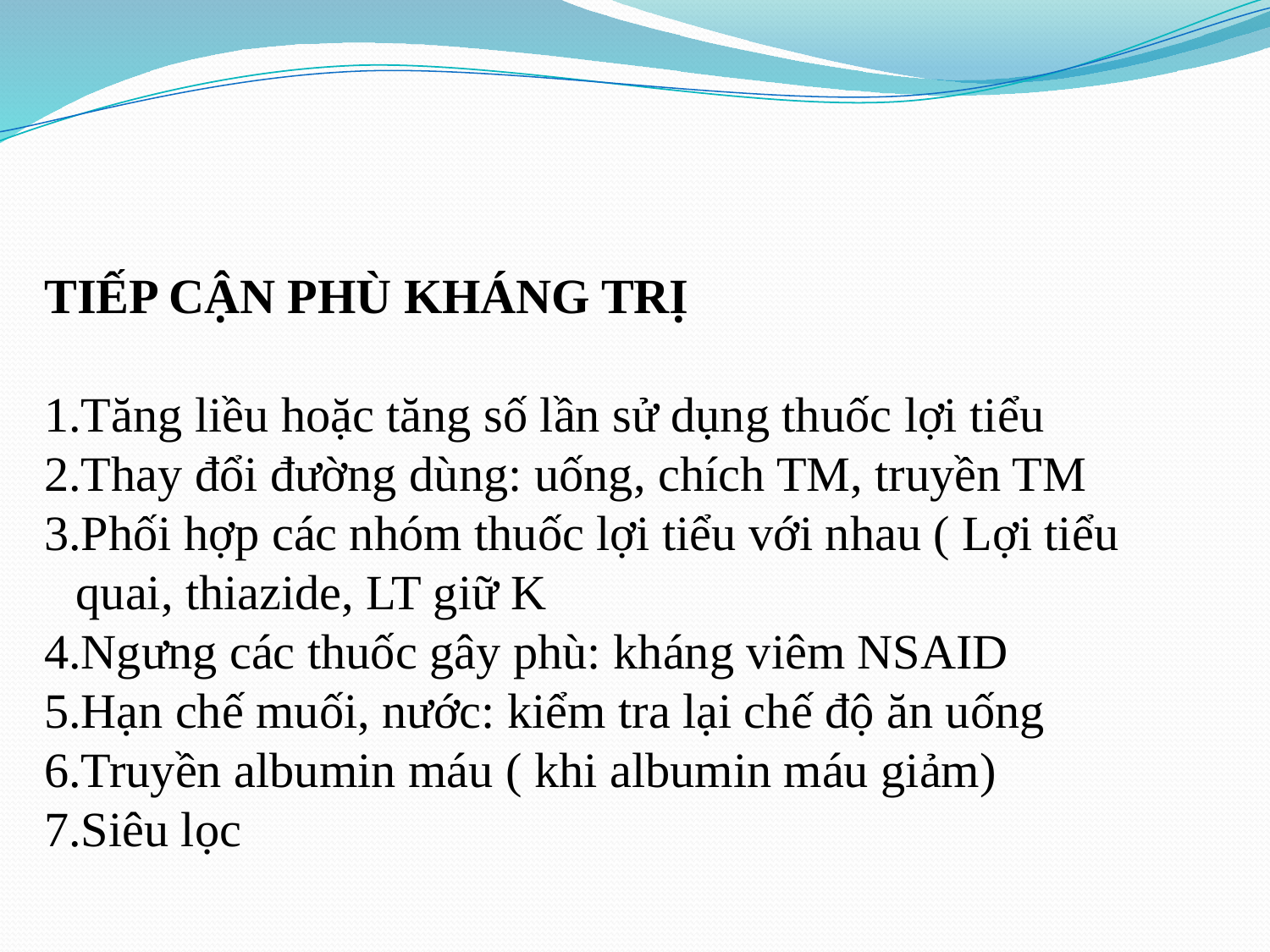

TIẾP CẬN PHÙ KHÁNG TRỊ

Tăng liều hoặc tăng số lần sử dụng thuốc lợi tiểu
Thay đổi đường dùng: uống, chích TM, truyền TM
Phối hợp các nhóm thuốc lợi tiểu với nhau ( Lợi tiểu quai, thiazide, LT giữ K
Ngưng các thuốc gây phù: kháng viêm NSAID
Hạn chế muối, nước: kiểm tra lại chế độ ăn uống
Truyền albumin máu ( khi albumin máu giảm)
Siêu lọc